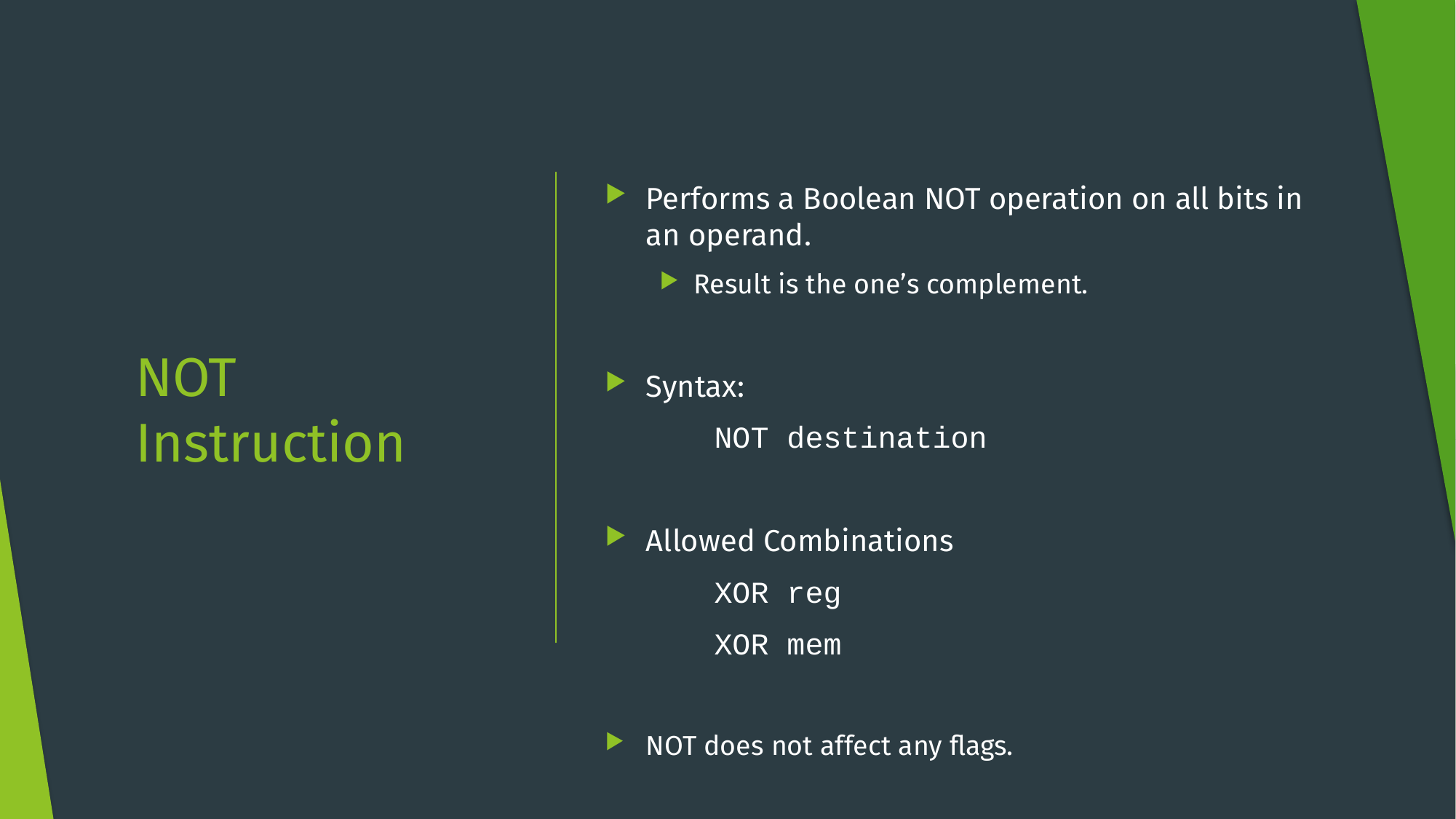

Performs a Boolean NOT operation on all bits in an operand.
Result is the one’s complement.

Syntax:
	NOT destination

Allowed Combinations
	XOR reg
	XOR mem

NOT does not affect any flags.
# NOT Instruction